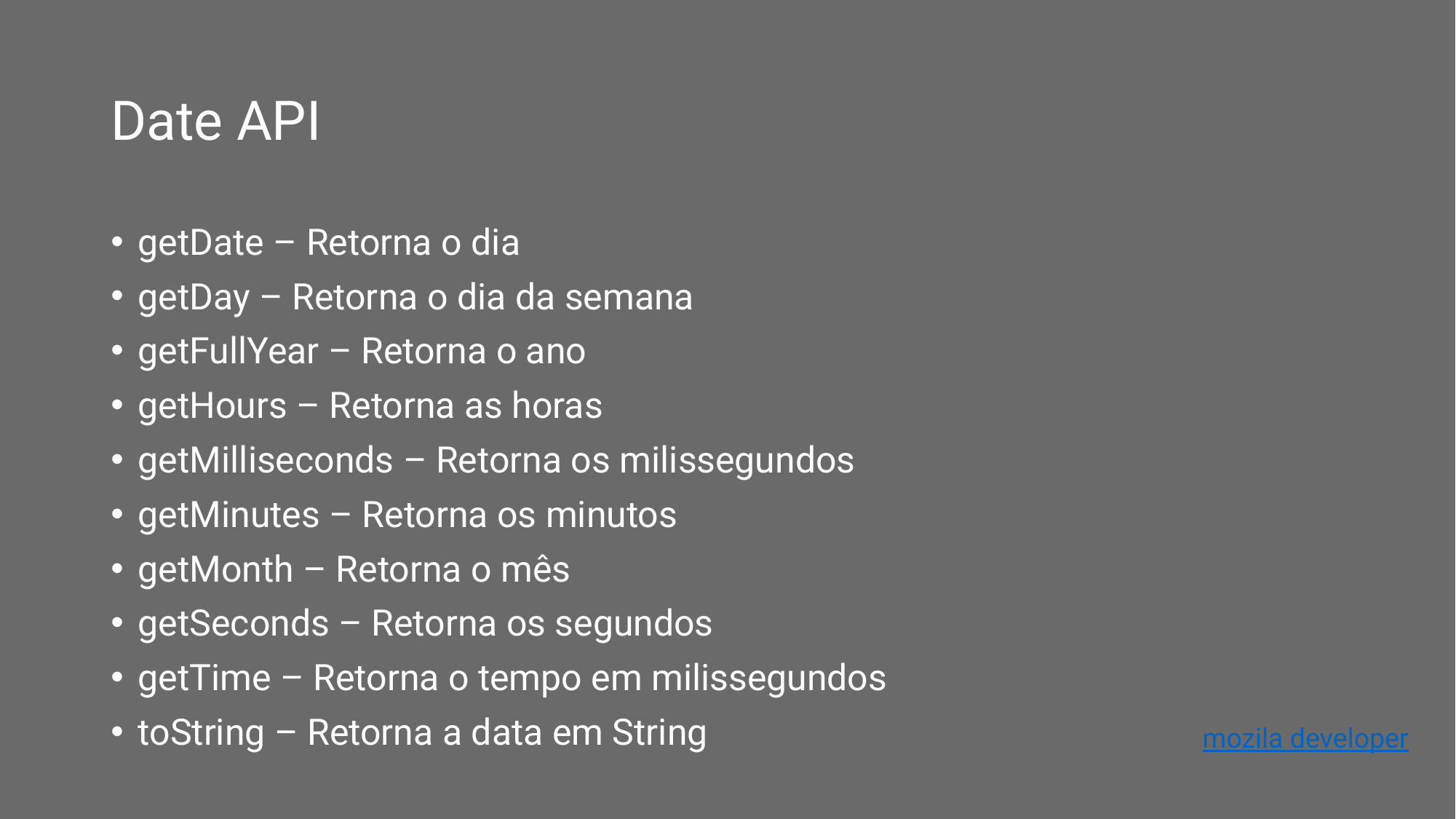

# Date API
getDate – Retorna o dia
getDay – Retorna o dia da semana
getFullYear – Retorna o ano
getHours – Retorna as horas
getMilliseconds – Retorna os milissegundos
getMinutes – Retorna os minutos
getMonth – Retorna o mês
getSeconds – Retorna os segundos
getTime – Retorna o tempo em milissegundos
toString – Retorna a data em String
mozila developer